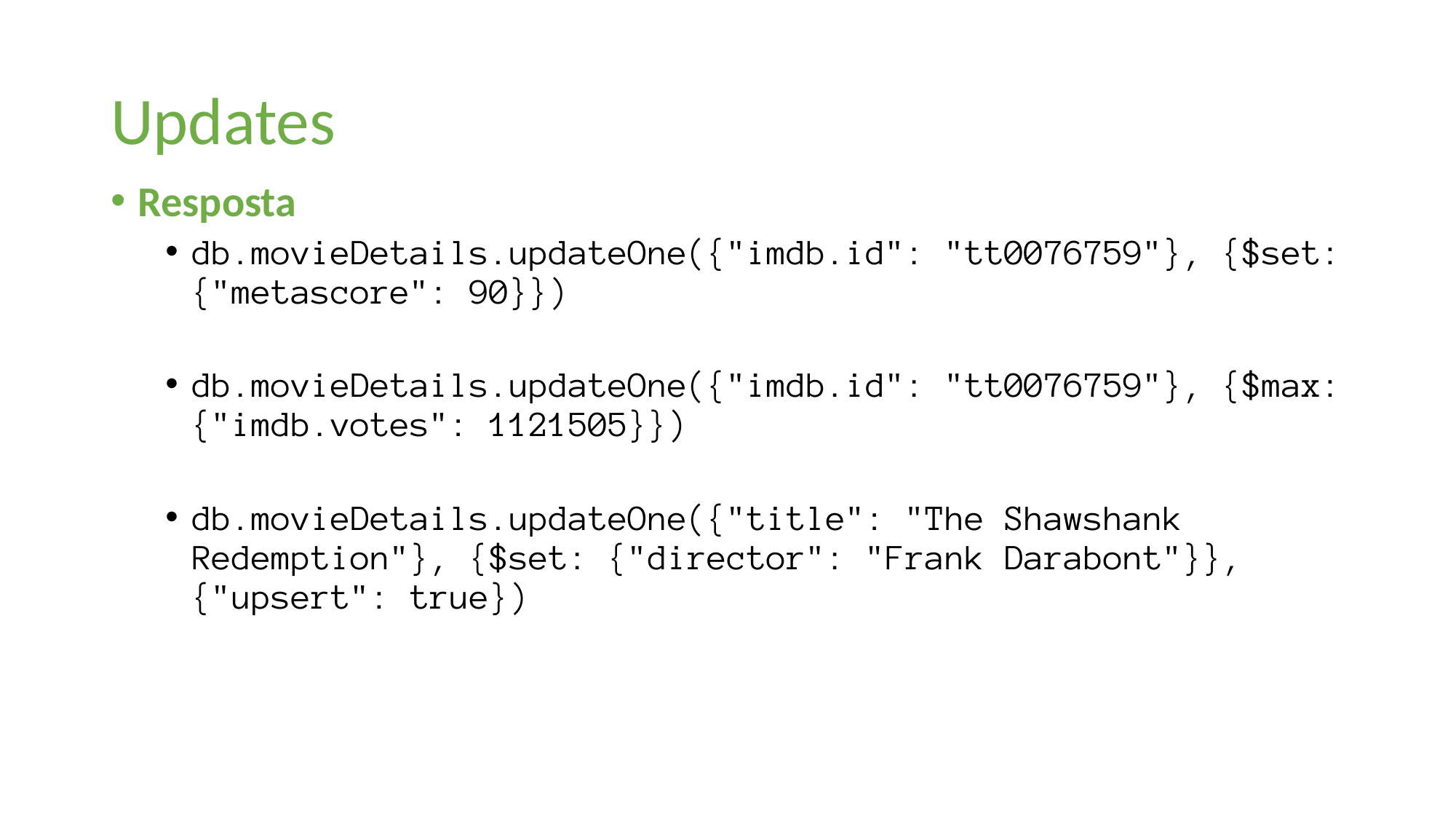

Updates
Resposta
db.movieDetails.updateOne({"imdb.id": "tt0076759"}, {$set: {"metascore": 90}})

db.movieDetails.updateOne({"imdb.id": "tt0076759"}, {$max: {"imdb.votes": 1121505}})

db.movieDetails.updateOne({"title": "The Shawshank Redemption"}, {$set: {"director": "Frank Darabont"}}, {"upsert": true})